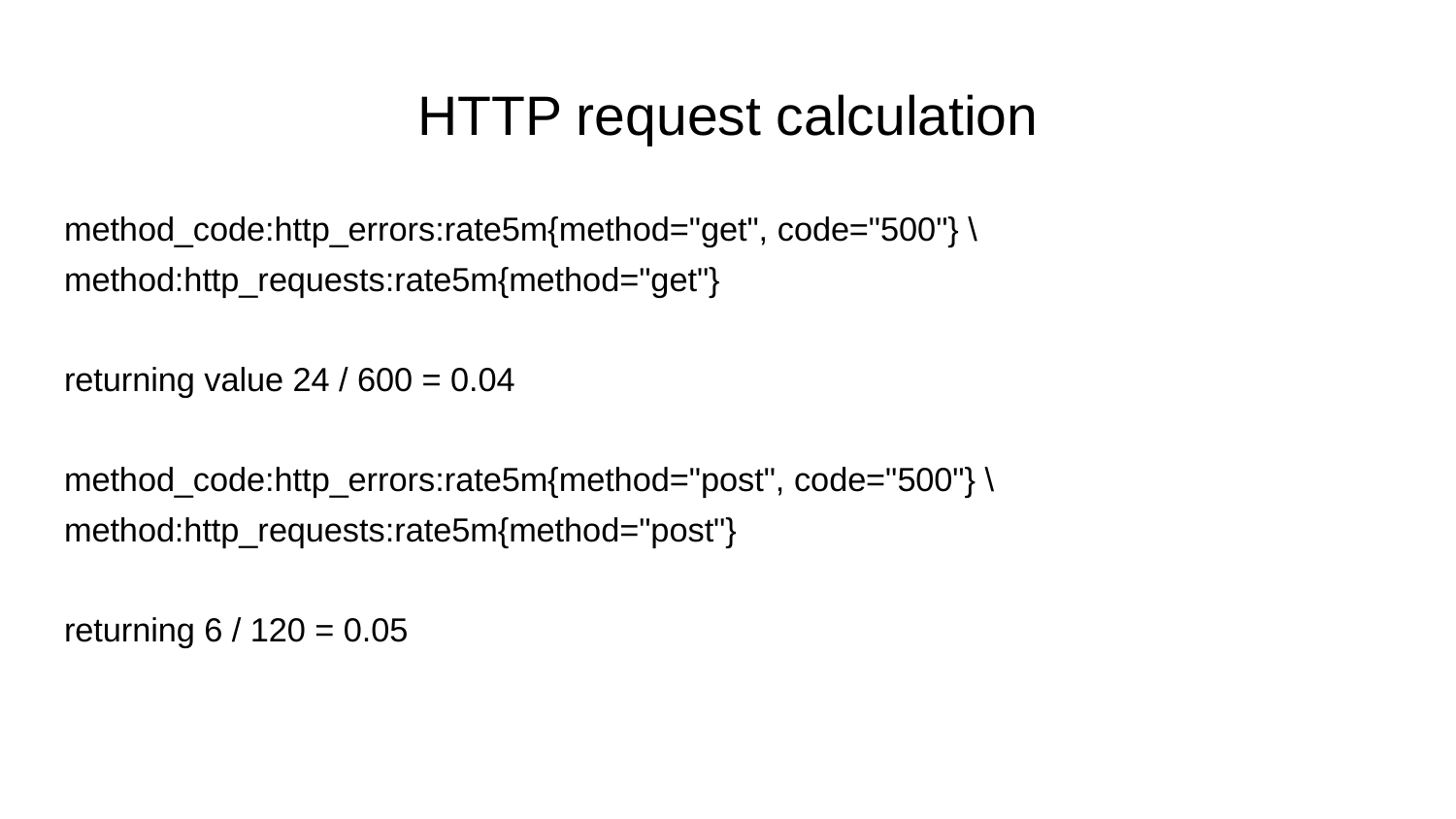

# HTTP request calculation
method_code:http_errors:rate5m{method="get", code="500"} \ method:http_requests:rate5m{method="get"}

returning value 24 / 600 = 0.04

method_code:http_errors:rate5m{method="post", code="500"} \
method:http_requests:rate5m{method="post"}

returning 6 / 120 = 0.05